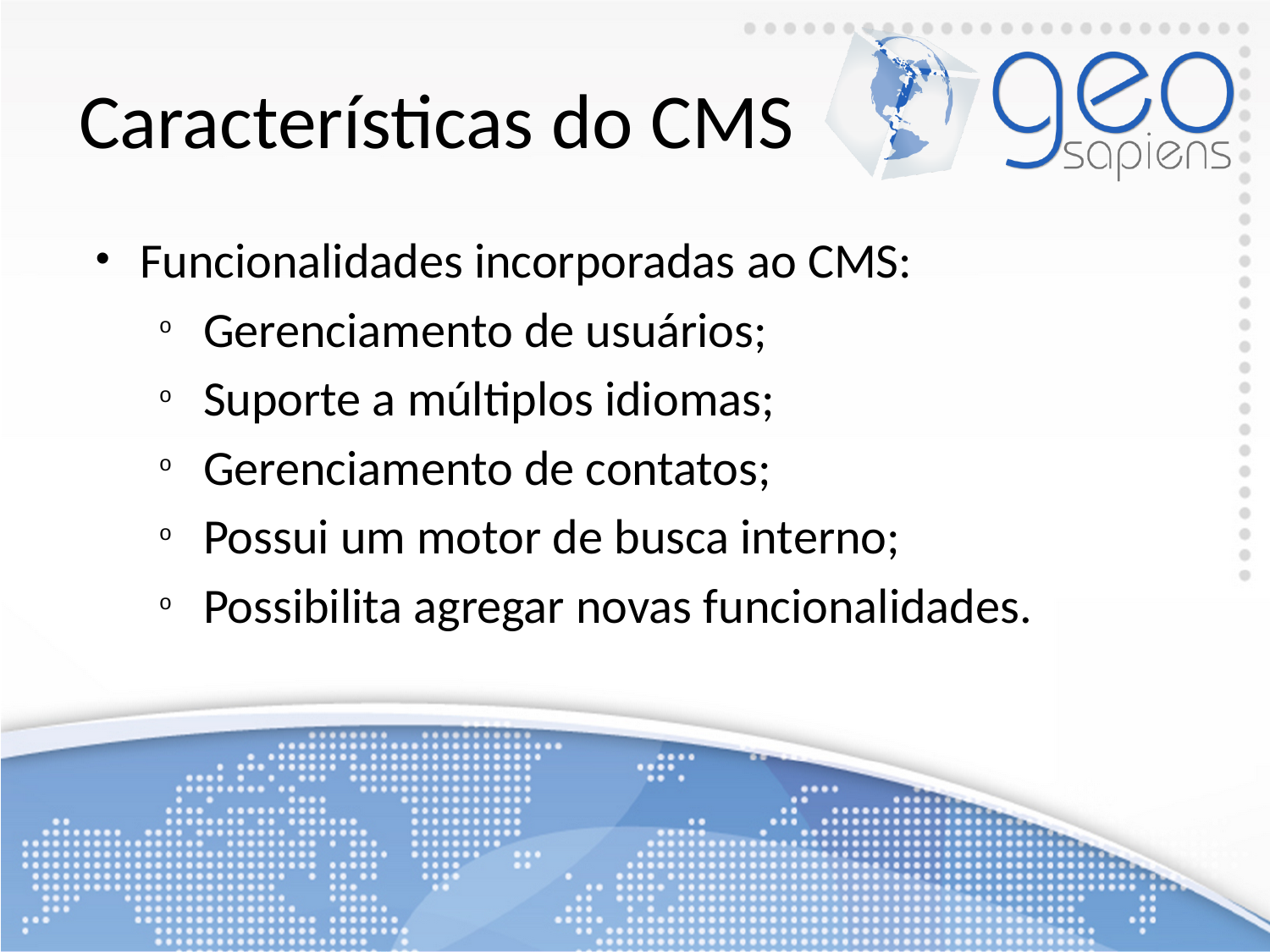

# Características do CMS
Funcionalidades incorporadas ao CMS:
Gerenciamento de usuários;
Suporte a múltiplos idiomas;
Gerenciamento de contatos;
Possui um motor de busca interno;
Possibilita agregar novas funcionalidades.